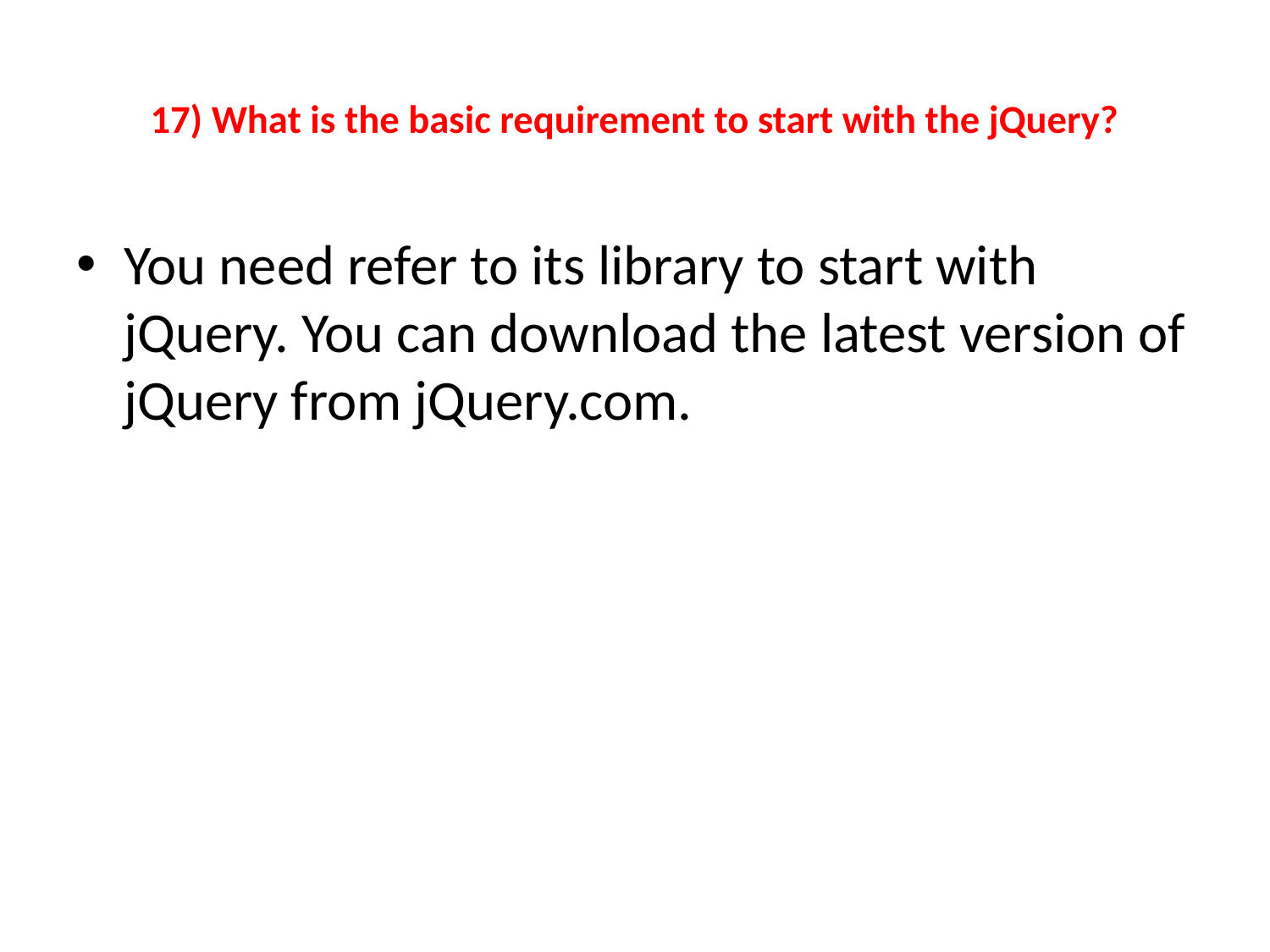

# 17) What is the basic requirement to start with the jQuery?
You need refer to its library to start with jQuery. You can download the latest version of jQuery from jQuery.com.